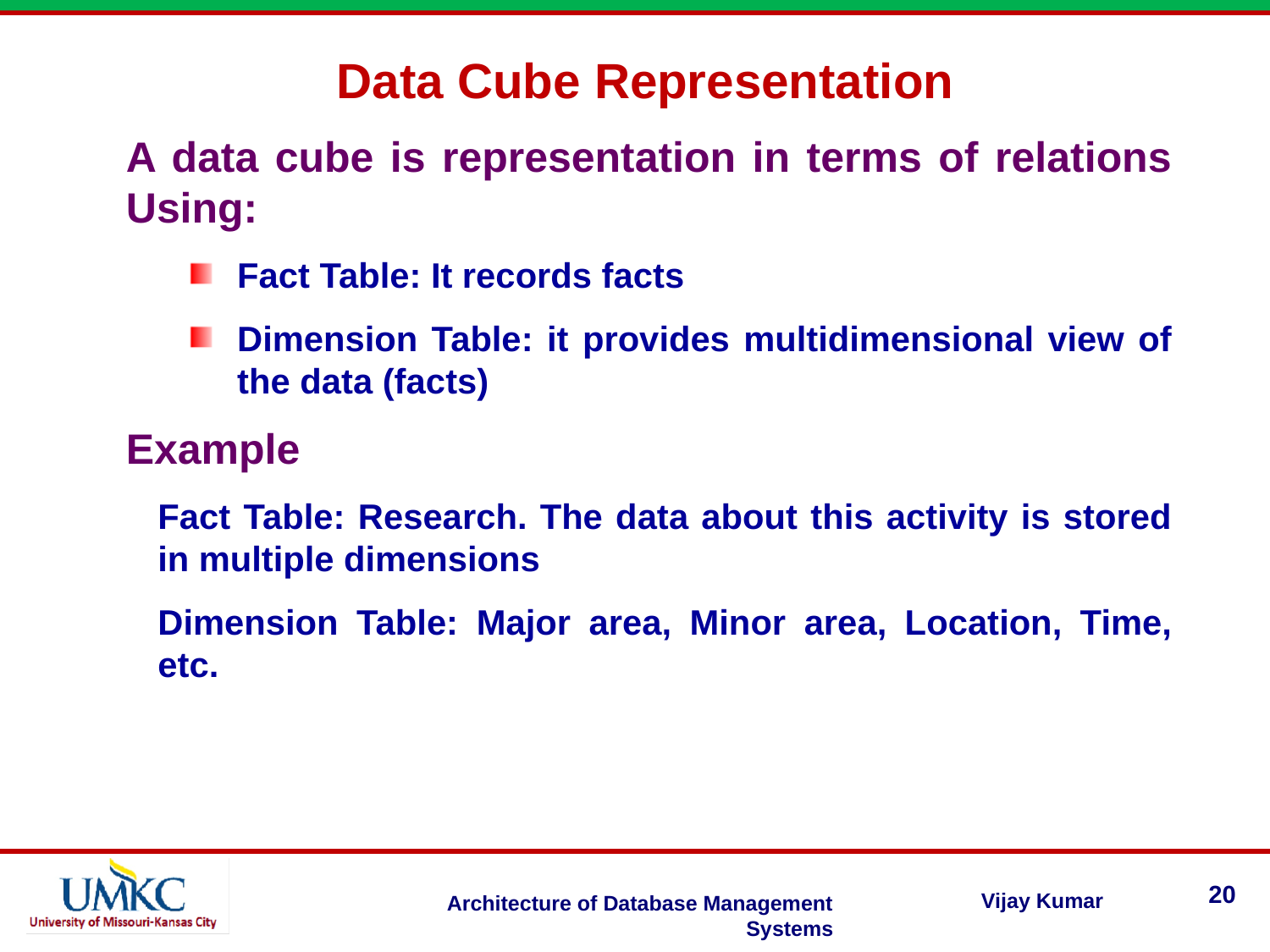

Data Cube Representation
A data cube is representation in terms of relations Using:
Fact Table: It records facts
Dimension Table: it provides multidimensional view of the data (facts)
Example
Fact Table: Research. The data about this activity is stored in multiple dimensions
Dimension Table: Major area, Minor area, Location, Time, etc.
20